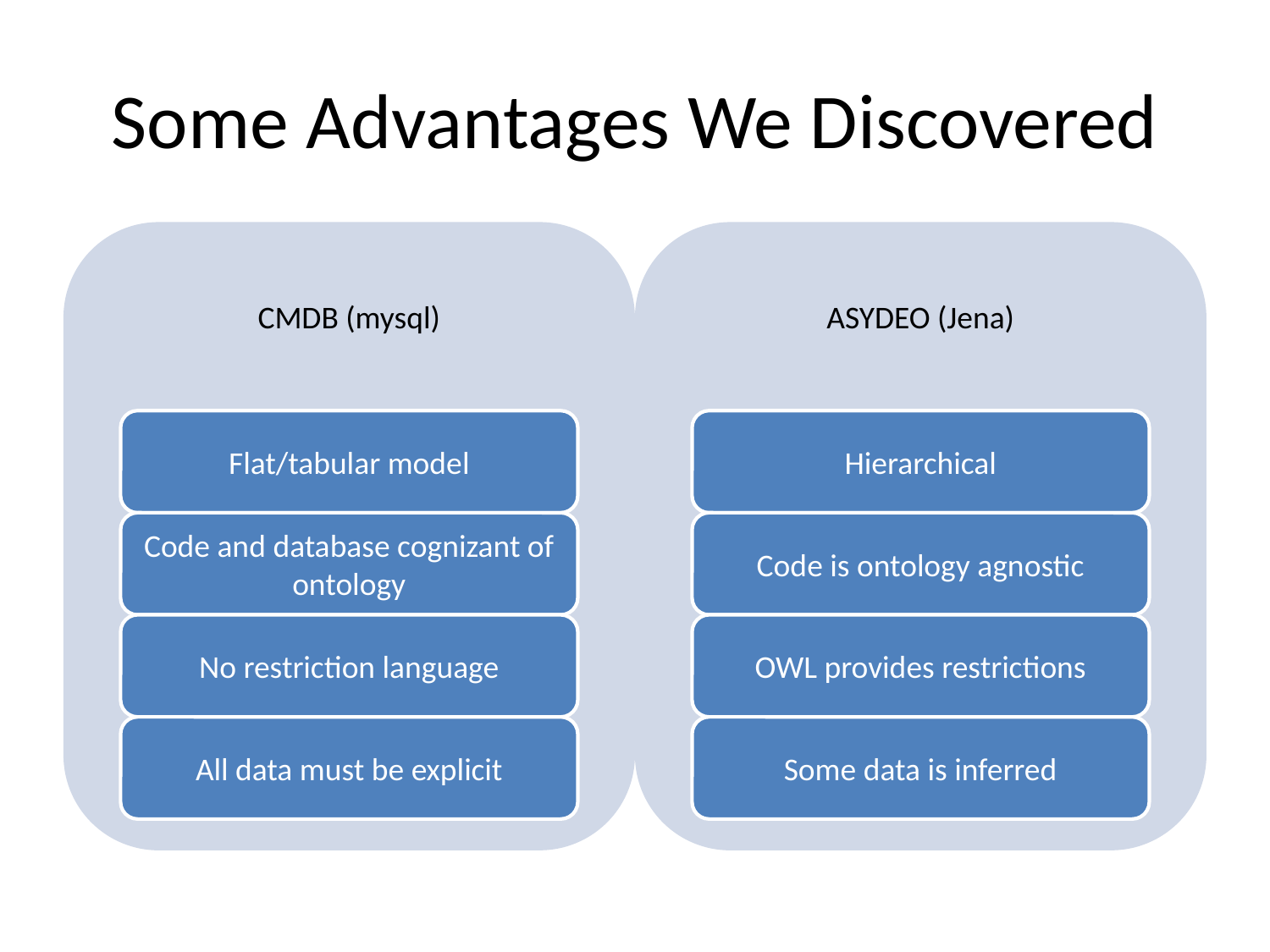

# Some Advantages We Discovered
CMDB (mysql)
Flat/tabular model
Code and database cognizant of ontology
ASYDEO (Jena)
Hierarchical
Code is ontology agnostic
No restriction language
OWL provides restrictions
All data must be explicit
Some data is inferred